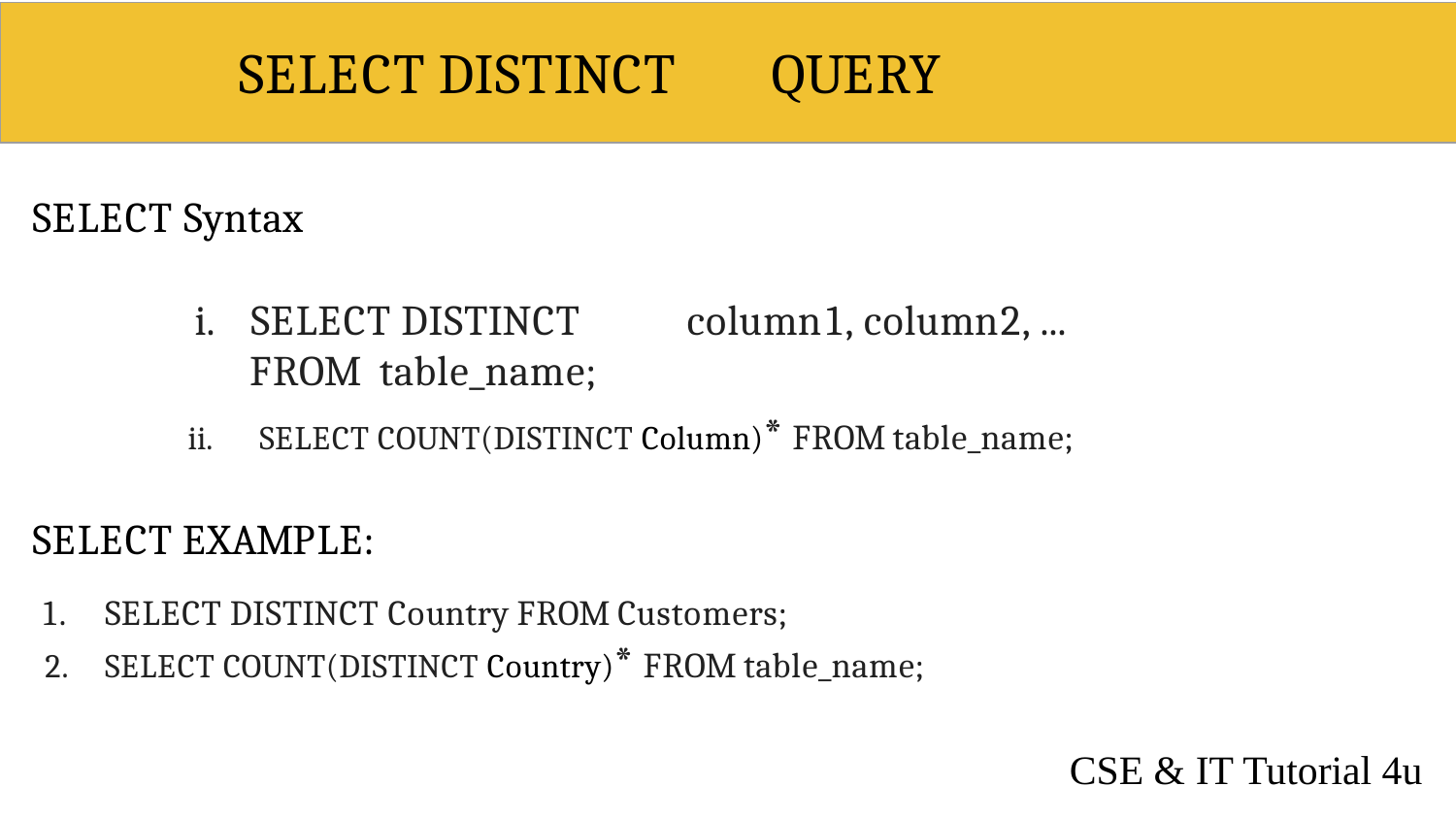

# SELECT DISTINCT
QUERY
SELECT Syntax

SELECT DISTINCT	column1, column2, ... FROM  table_name;
SELECT COUNT(DISTINCT Column)* FROM table_name;

SELECT EXAMPLE:
SELECT DISTINCT Country FROM Customers;
SELECT COUNT(DISTINCT Country)* FROM table_name;

CSE & IT Tutorial 4u